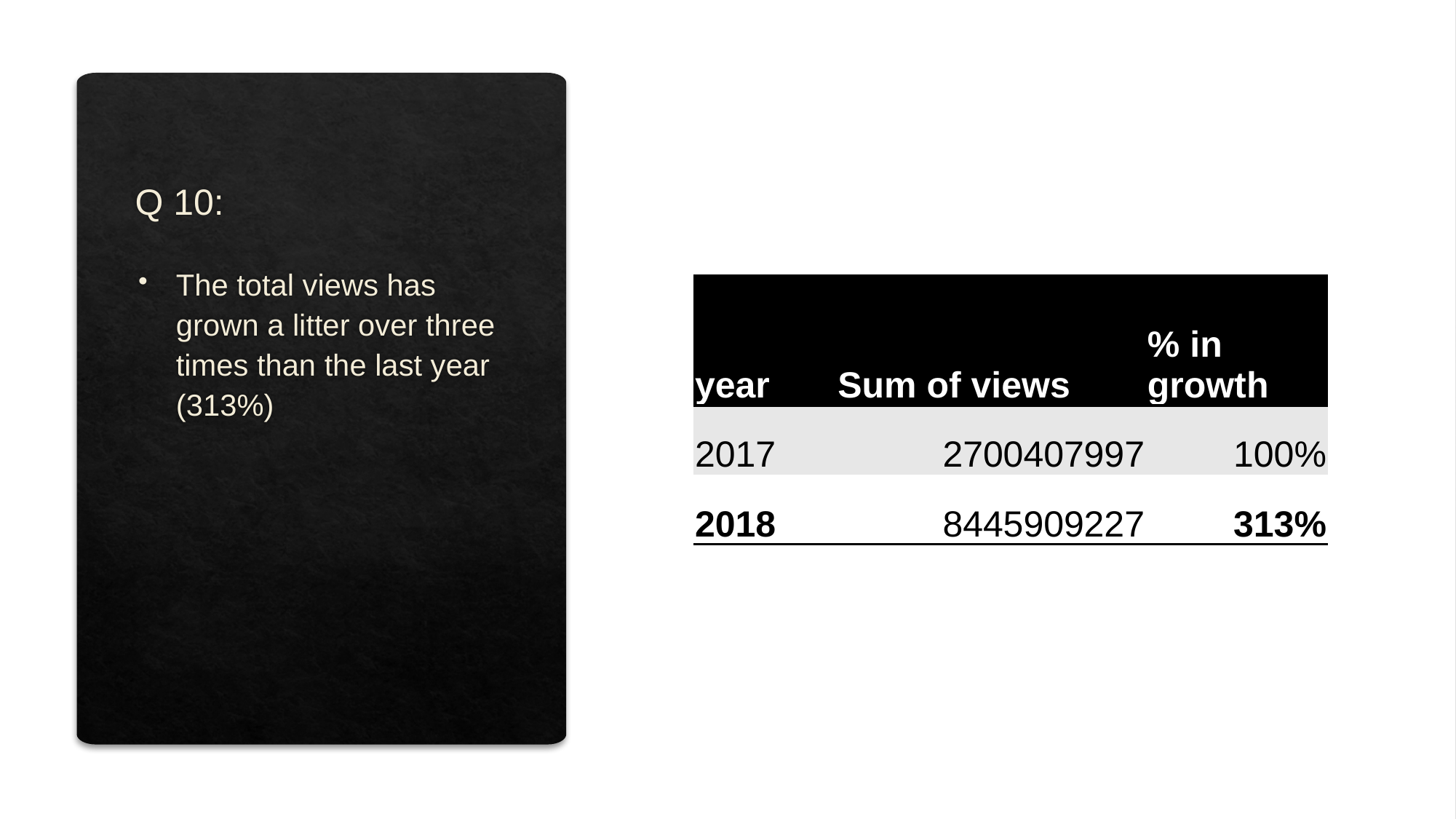

# Q 10:

The total views has grown a litter over three times than the last year (313%)
| year | Sum of views | % in growth |
| --- | --- | --- |
| 2017 | 2700407997 | 100% |
| 2018 | 8445909227 | 313% |